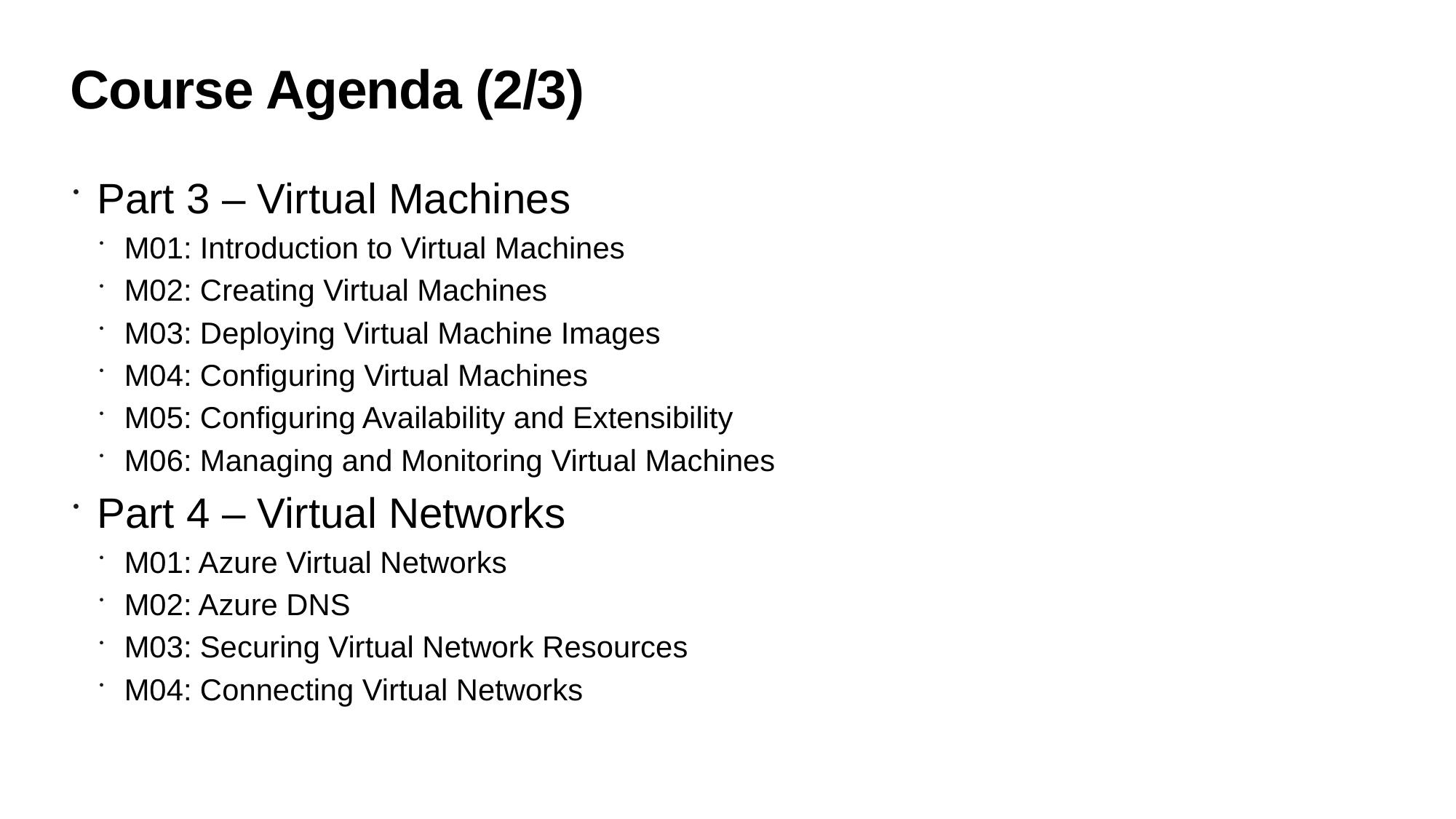

# Course Agenda (2/3)
Part 3 – Virtual Machines
M01: Introduction to Virtual Machines
M02: Creating Virtual Machines
M03: Deploying Virtual Machine Images
M04: Configuring Virtual Machines
M05: Configuring Availability and Extensibility
M06: Managing and Monitoring Virtual Machines
Part 4 – Virtual Networks
M01: Azure Virtual Networks
M02: Azure DNS
M03: Securing Virtual Network Resources
M04: Connecting Virtual Networks